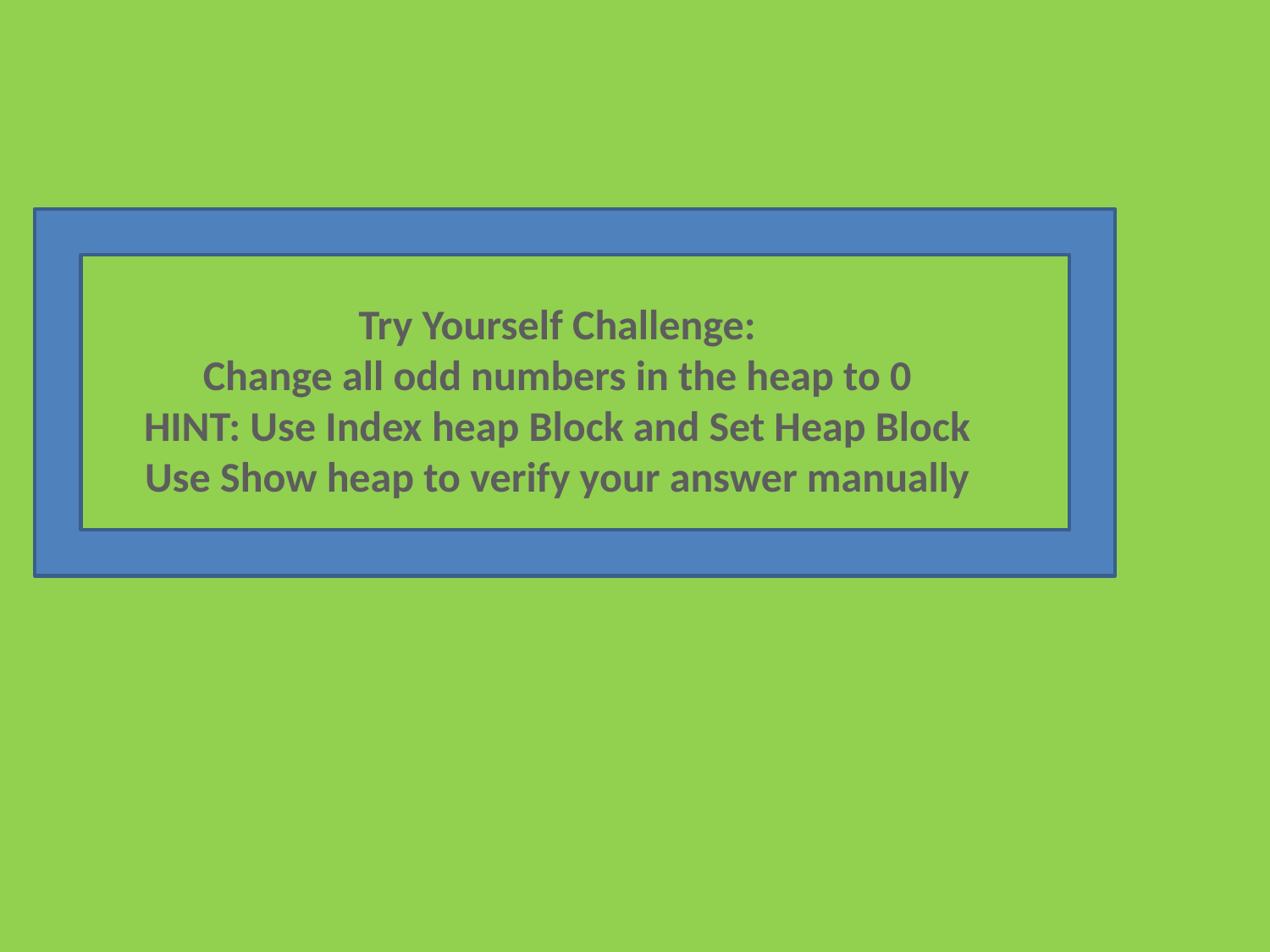

Try Yourself Challenge:
Change all odd numbers in the heap to 0
HINT: Use Index heap Block and Set Heap Block
Use Show heap to verify your answer manually